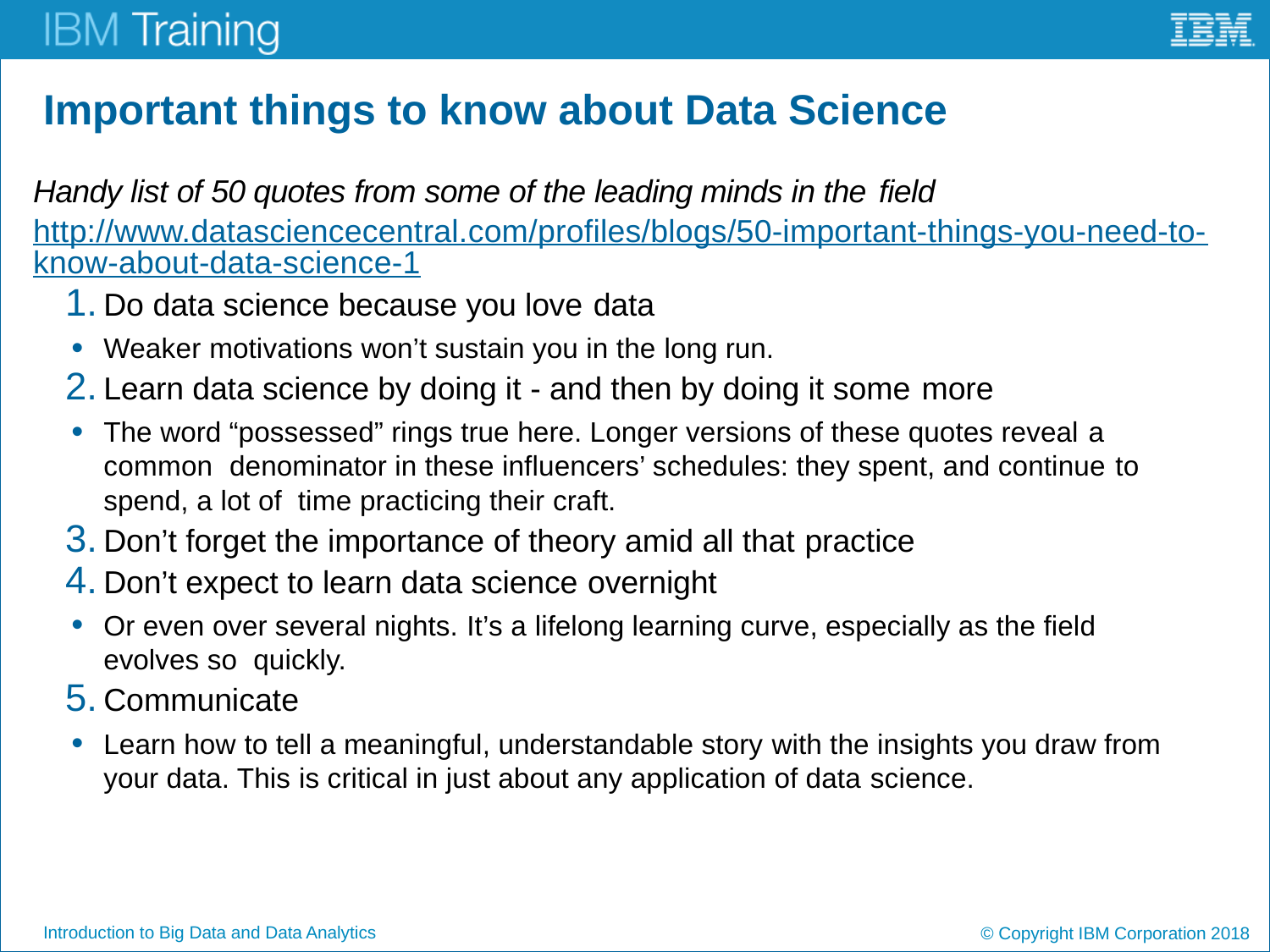

# Important things to know about Data Science
Handy list of 50 quotes from some of the leading minds in the field
http://www.datasciencecentral.com/profiles/blogs/50-important-things-you-need-to-know-about-data-science-1
Do data science because you love data
Weaker motivations won’t sustain you in the long run.
Learn data science by doing it - and then by doing it some more
The word “possessed” rings true here. Longer versions of these quotes reveal a common  denominator in these influencers’ schedules: they spent, and continue to spend, a lot of  time practicing their craft.
Don’t forget the importance of theory amid all that practice
Don’t expect to learn data science overnight
Or even over several nights. It’s a lifelong learning curve, especially as the field evolves so  quickly.
Communicate
Learn how to tell a meaningful, understandable story with the insights you draw from your data. This is critical in just about any application of data science.